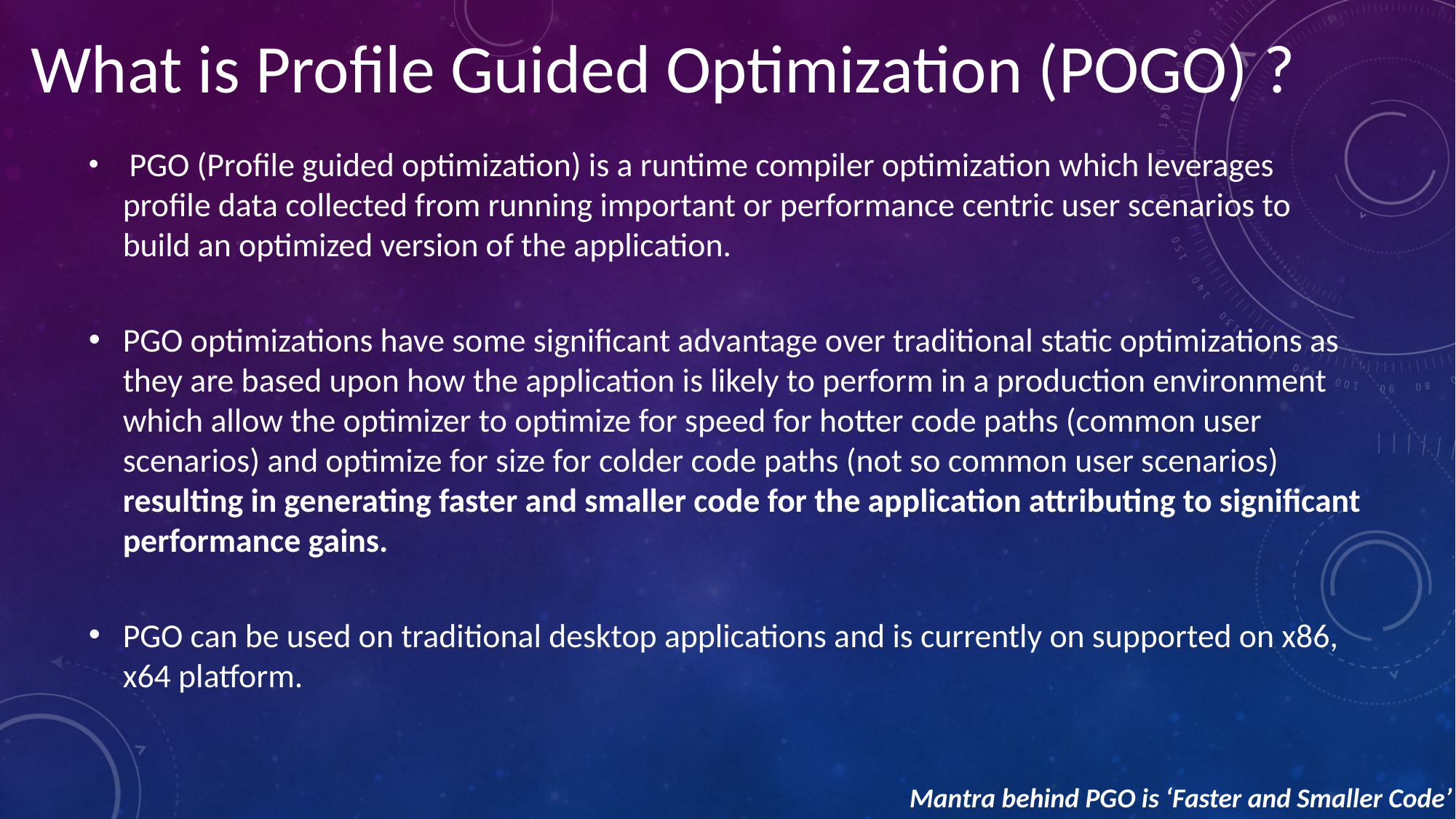

What is Profile Guided Optimization (POGO) ?
 PGO (Profile guided optimization) is a runtime compiler optimization which leverages profile data collected from running important or performance centric user scenarios to build an optimized version of the application.
PGO optimizations have some significant advantage over traditional static optimizations as they are based upon how the application is likely to perform in a production environment which allow the optimizer to optimize for speed for hotter code paths (common user scenarios) and optimize for size for colder code paths (not so common user scenarios) resulting in generating faster and smaller code for the application attributing to significant performance gains.
PGO can be used on traditional desktop applications and is currently on supported on x86, x64 platform.

Mantra behind PGO is ‘Faster and Smaller Code’